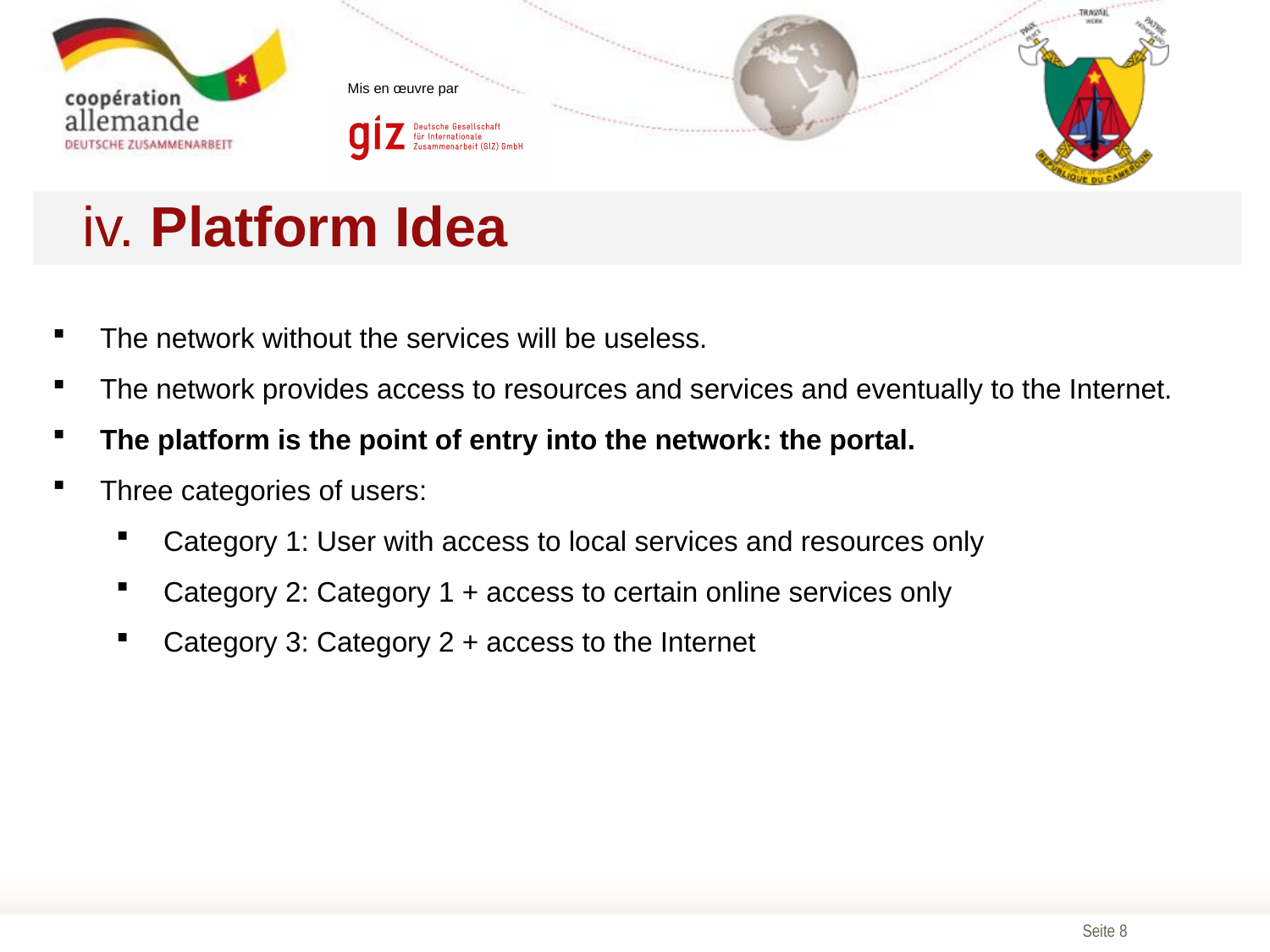

iv. Platform Idea
The network without the services will be useless.
The network provides access to resources and services and eventually to the Internet.
The platform is the point of entry into the network: the portal.
Three categories of users:
Category 1: User with access to local services and resources only
Category 2: Category 1 + access to certain online services only
Category 3: Category 2 + access to the Internet